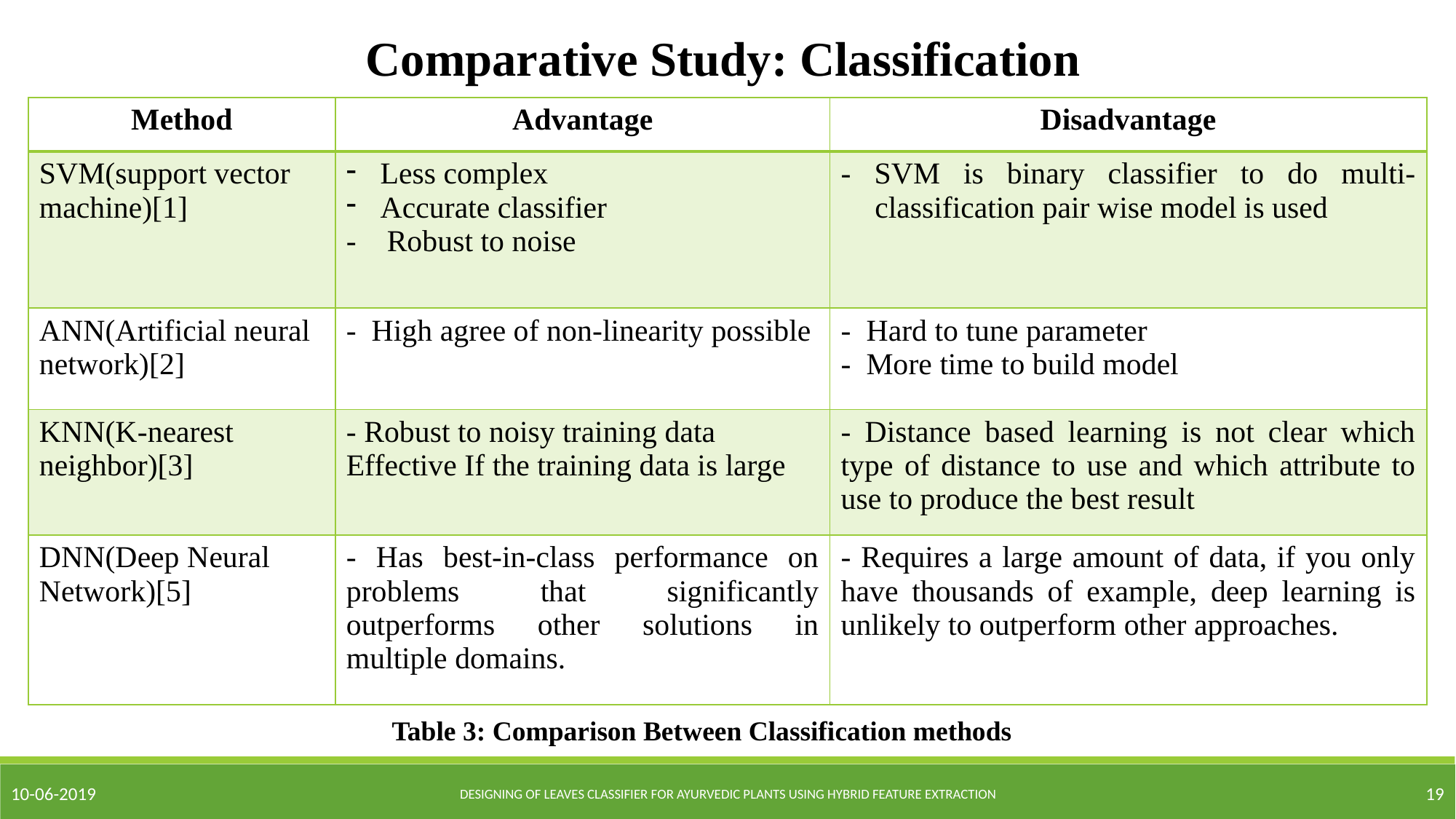

Comparative Study: Classification
| Method | Advantage | Disadvantage |
| --- | --- | --- |
| SVM(support vector machine)[1] | Less complex Accurate classifier - Robust to noise | - SVM is binary classifier to do multi-classification pair wise model is used |
| ANN(Artificial neural network)[2] | - High agree of non-linearity possible | - Hard to tune parameter - More time to build model |
| KNN(K-nearest neighbor)[3] | - Robust to noisy training data Effective If the training data is large | - Distance based learning is not clear which type of distance to use and which attribute to use to produce the best result |
| DNN(Deep Neural Network)[5] | - Has best-in-class performance on problems that significantly outperforms other solutions in multiple domains. | - Requires a large amount of data, if you only have thousands of example, deep learning is unlikely to outperform other approaches. |
Table 3: Comparison Between Classification methods
10-06-2019
DESIGNING OF LEAVES CLASSIFIER FOR AYURVEDIC PLANTS USING HYBRID FEATURE EXTRACTION
19